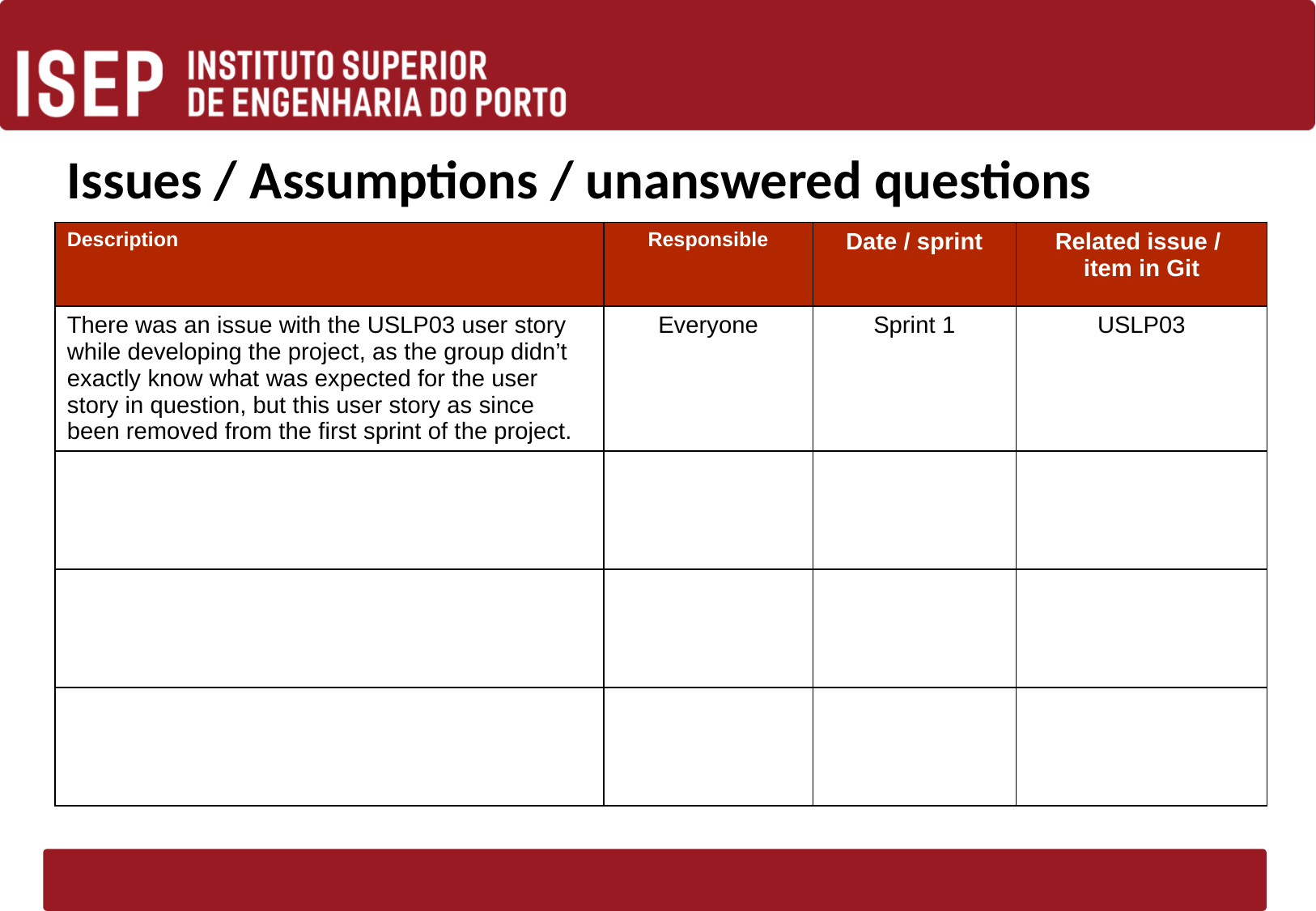

# Issues / Assumptions / unanswered questions
| Description | Responsible | Date / sprint | Related issue / item in Git |
| --- | --- | --- | --- |
| There was an issue with the USLP03 user story while developing the project, as the group didn’t exactly know what was expected for the user story in question, but this user story as since been removed from the first sprint of the project. | Everyone | Sprint 1 | USLP03 |
|  |  |  |  |
|  |  |  |  |
|  |  |  |  |